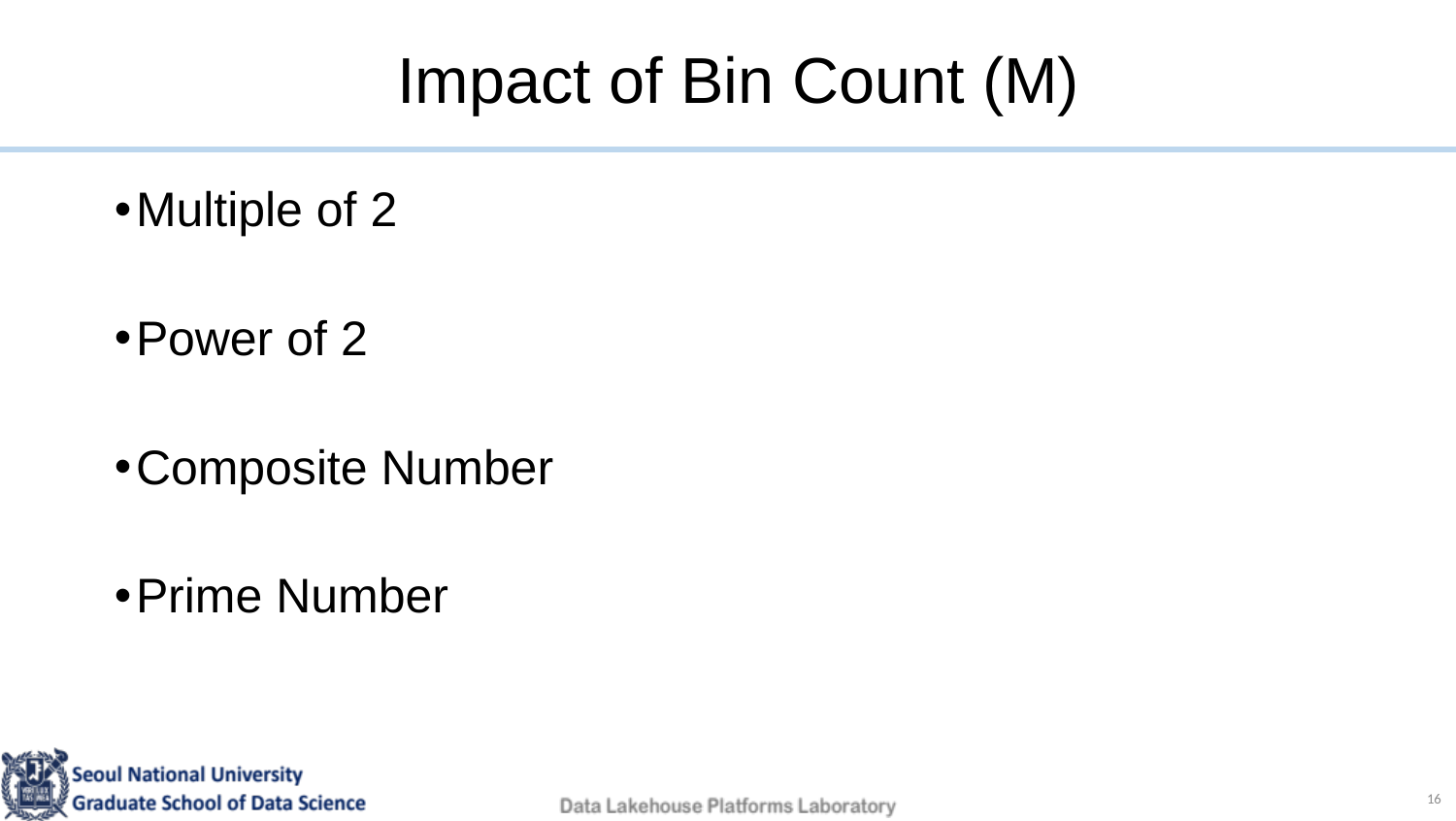

# Impact of Bin Count (M)
Multiple of 2

Power of 2

Composite Number

Prime Number
16